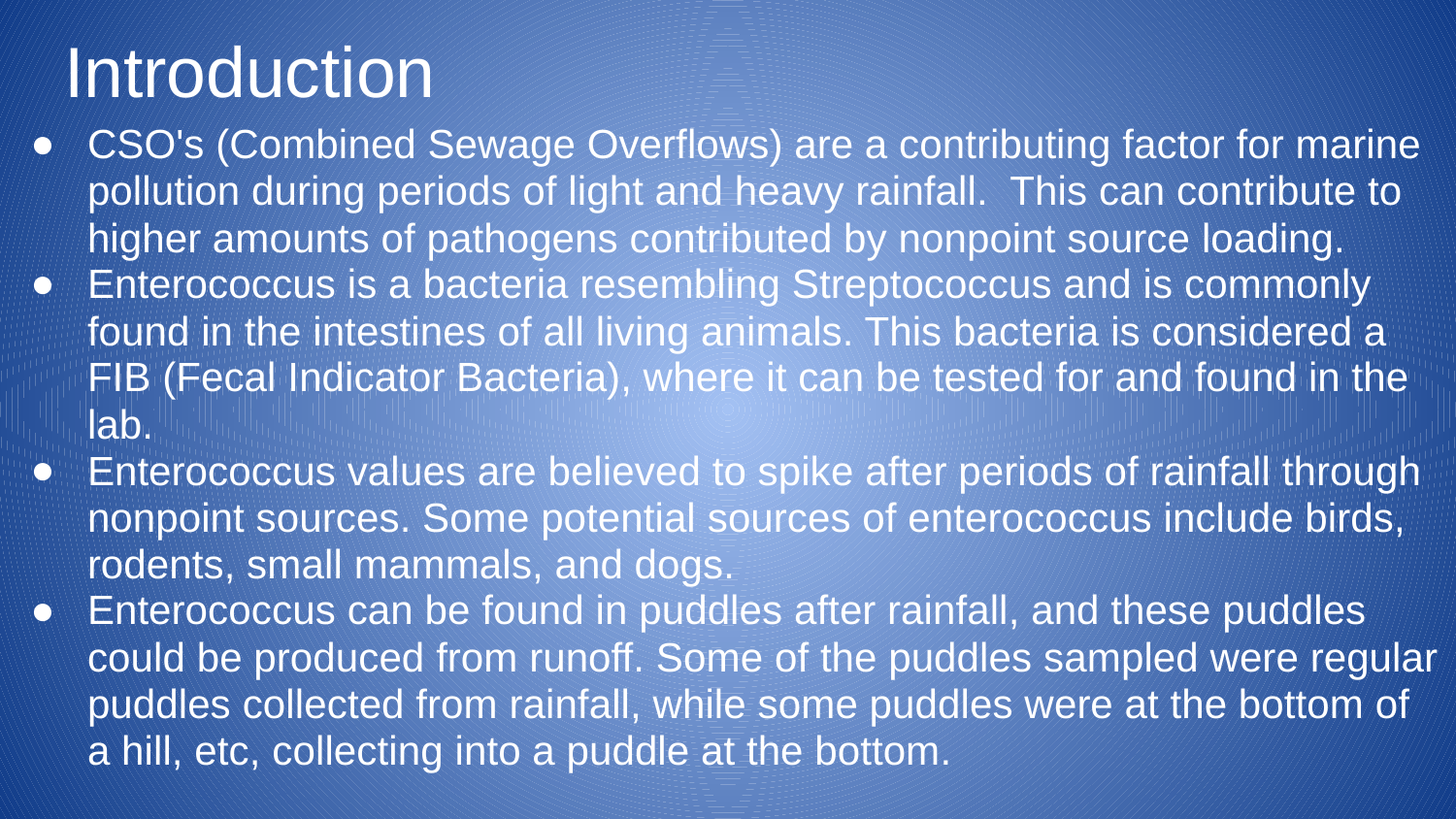

# Introduction
CSO's (Combined Sewage Overflows) are a contributing factor for marine pollution during periods of light and heavy rainfall.  This can contribute to higher amounts of pathogens contributed by nonpoint source loading.
Enterococcus is a bacteria resembling Streptococcus and is commonly found in the intestines of all living animals. This bacteria is considered a FIB (Fecal Indicator Bacteria), where it can be tested for and found in the lab.
Enterococcus values are believed to spike after periods of rainfall through nonpoint sources. Some potential sources of enterococcus include birds, rodents, small mammals, and dogs.
Enterococcus can be found in puddles after rainfall, and these puddles could be produced from runoff. Some of the puddles sampled were regular puddles collected from rainfall, while some puddles were at the bottom of a hill, etc, collecting into a puddle at the bottom.